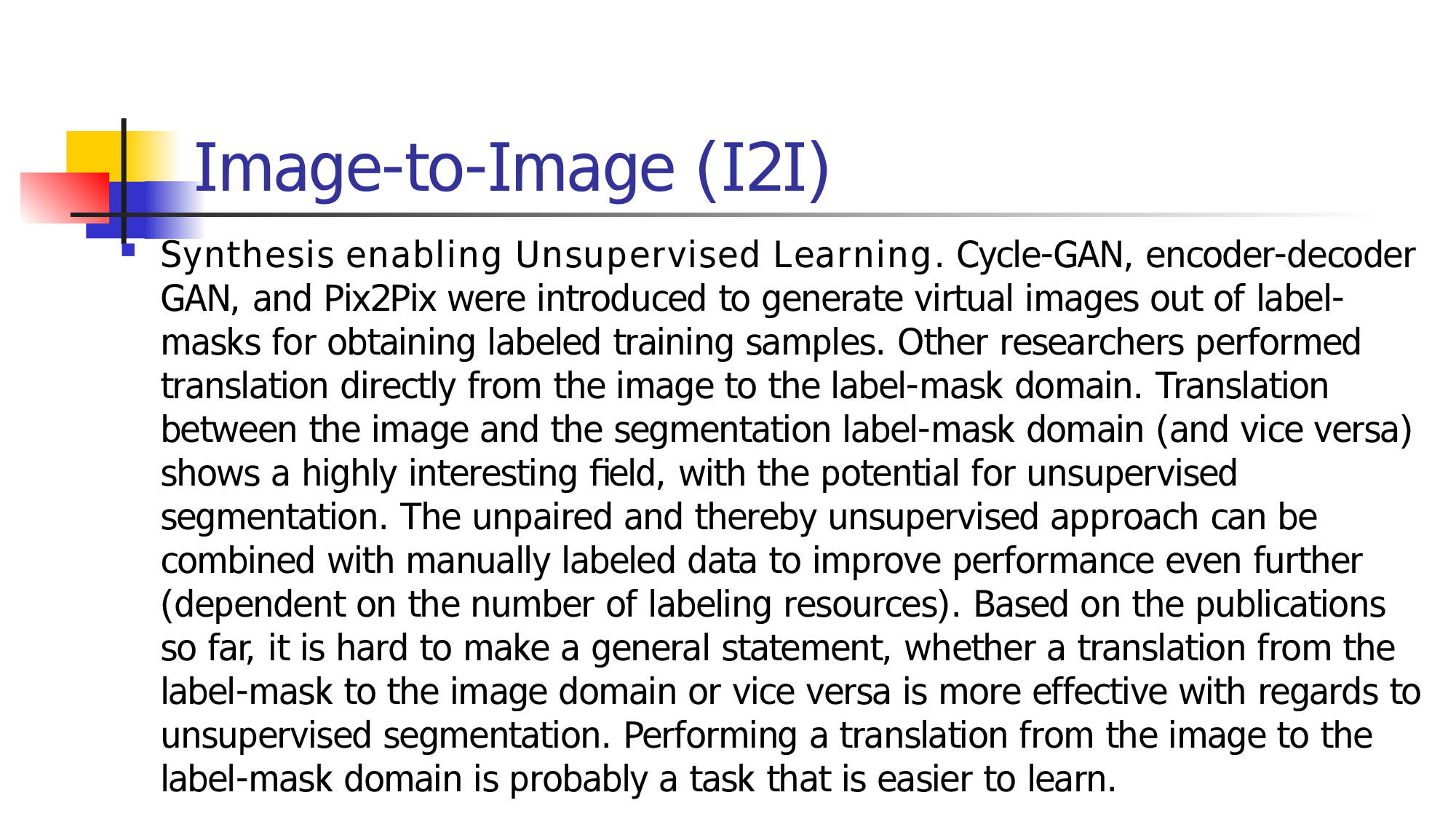

# Image-to-Image (I2I)
Synthesis enabling Unsupervised Learning. Cycle-GAN, encoder-decoder GAN, and Pix2Pix were introduced to generate virtual images out of label-masks for obtaining labeled training samples. Other researchers performed translation directly from the image to the label-mask domain. Translation between the image and the segmentation label-mask domain (and vice versa) shows a highly interesting field, with the potential for unsupervised segmentation. The unpaired and thereby unsupervised approach can be combined with manually labeled data to improve performance even further (dependent on the number of labeling resources). Based on the publications so far, it is hard to make a general statement, whether a translation from the label-mask to the image domain or vice versa is more effective with regards to unsupervised segmentation. Performing a translation from the image to the label-mask domain is probably a task that is easier to learn.